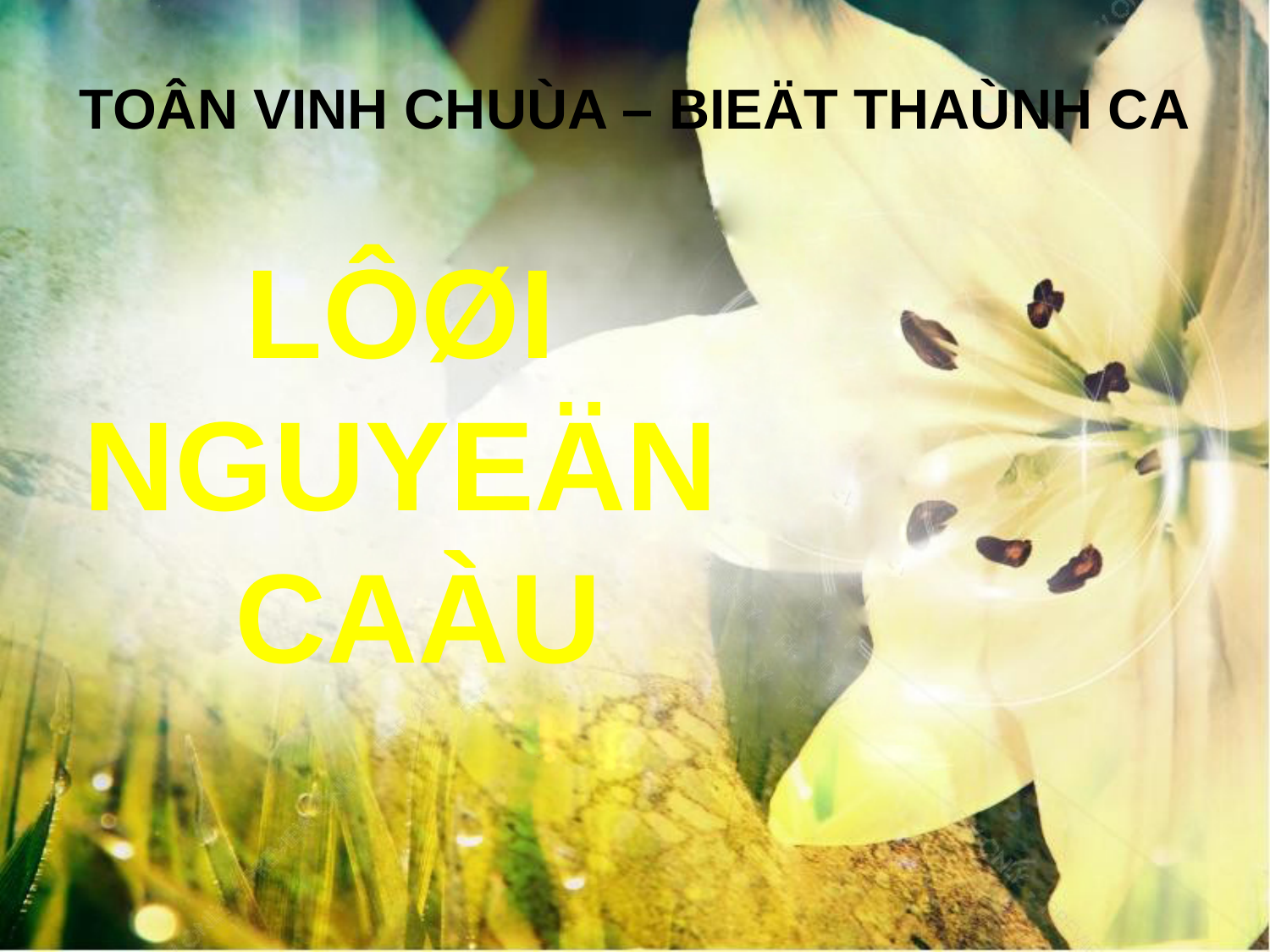

TOÂN VINH CHUÙA – BIEÄT THAÙNH CA
LÔØI
NGUYEÄN
CAÀU